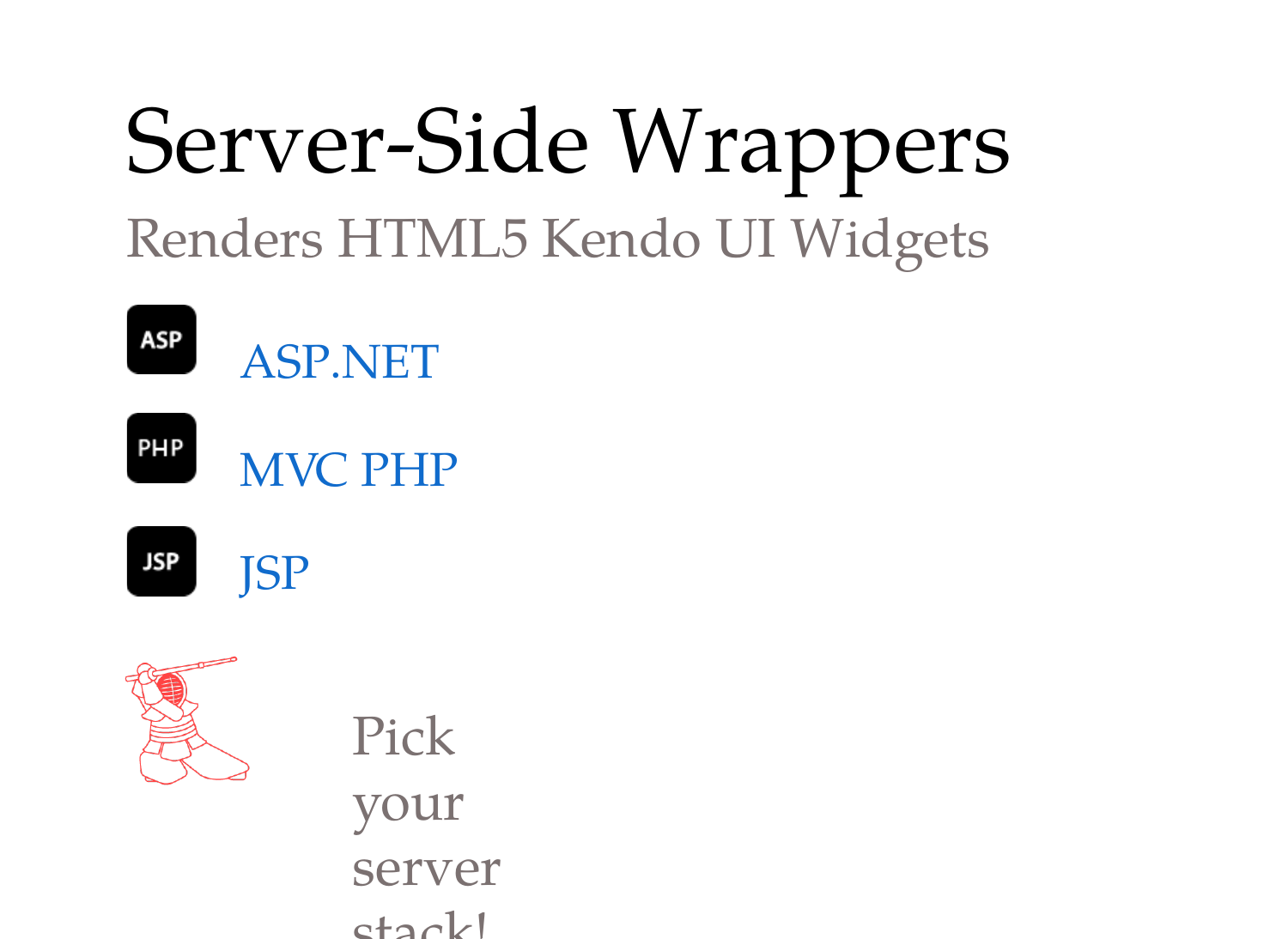

# Server-Side Wrappers
Renders HTML5 Kendo UI Widgets
ASP.NET MVC PHP

JSP

Pick your server stack!